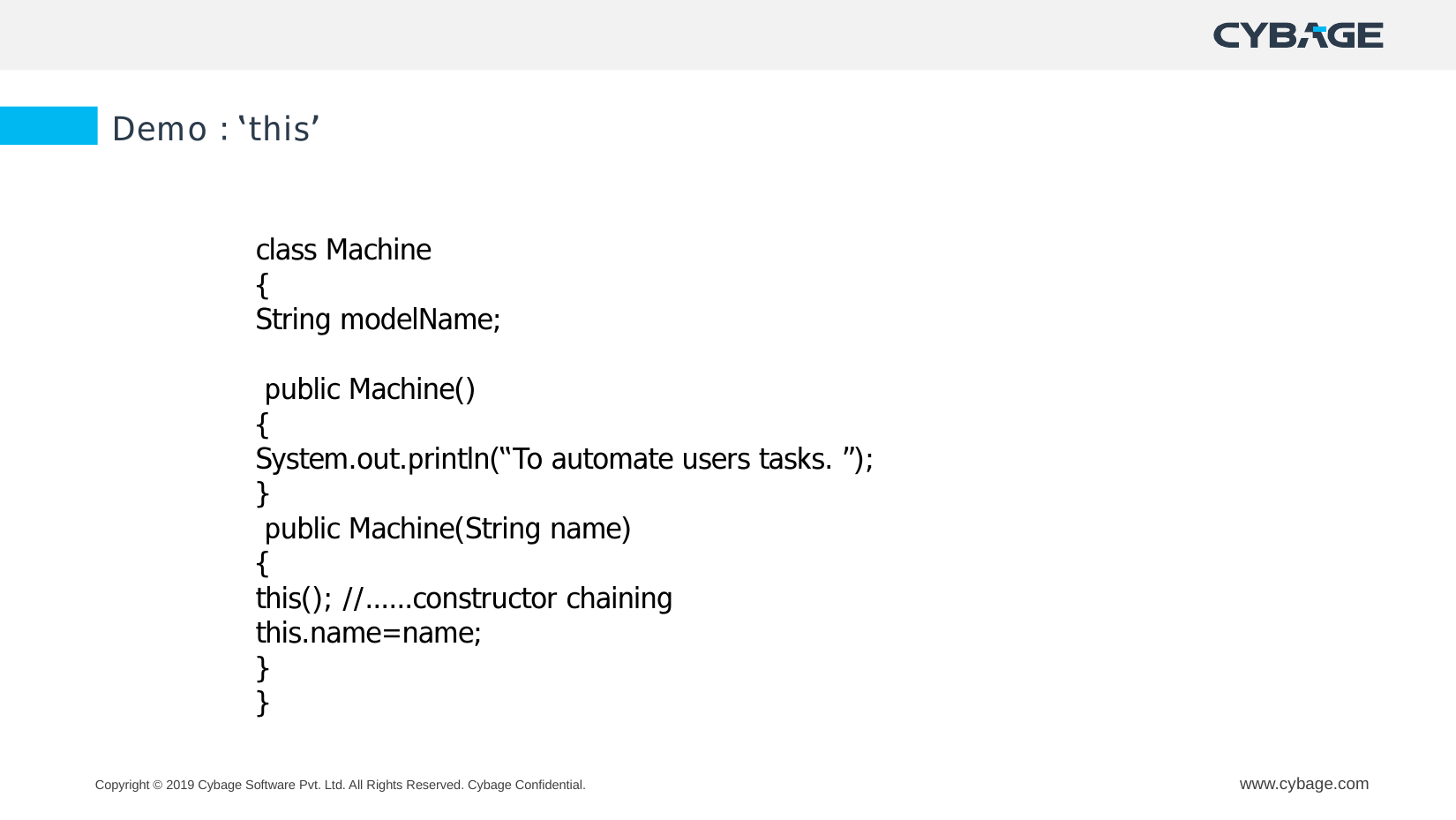

Demo : ‘this’

	class Machine
	{
		String modelName;

		 public Machine()
		{
			System.out.println(“To automate users tasks. ”);
		}
		 public Machine(String name)
		{
			this(); //……constructor chaining
			this.name=name;
		}
	}